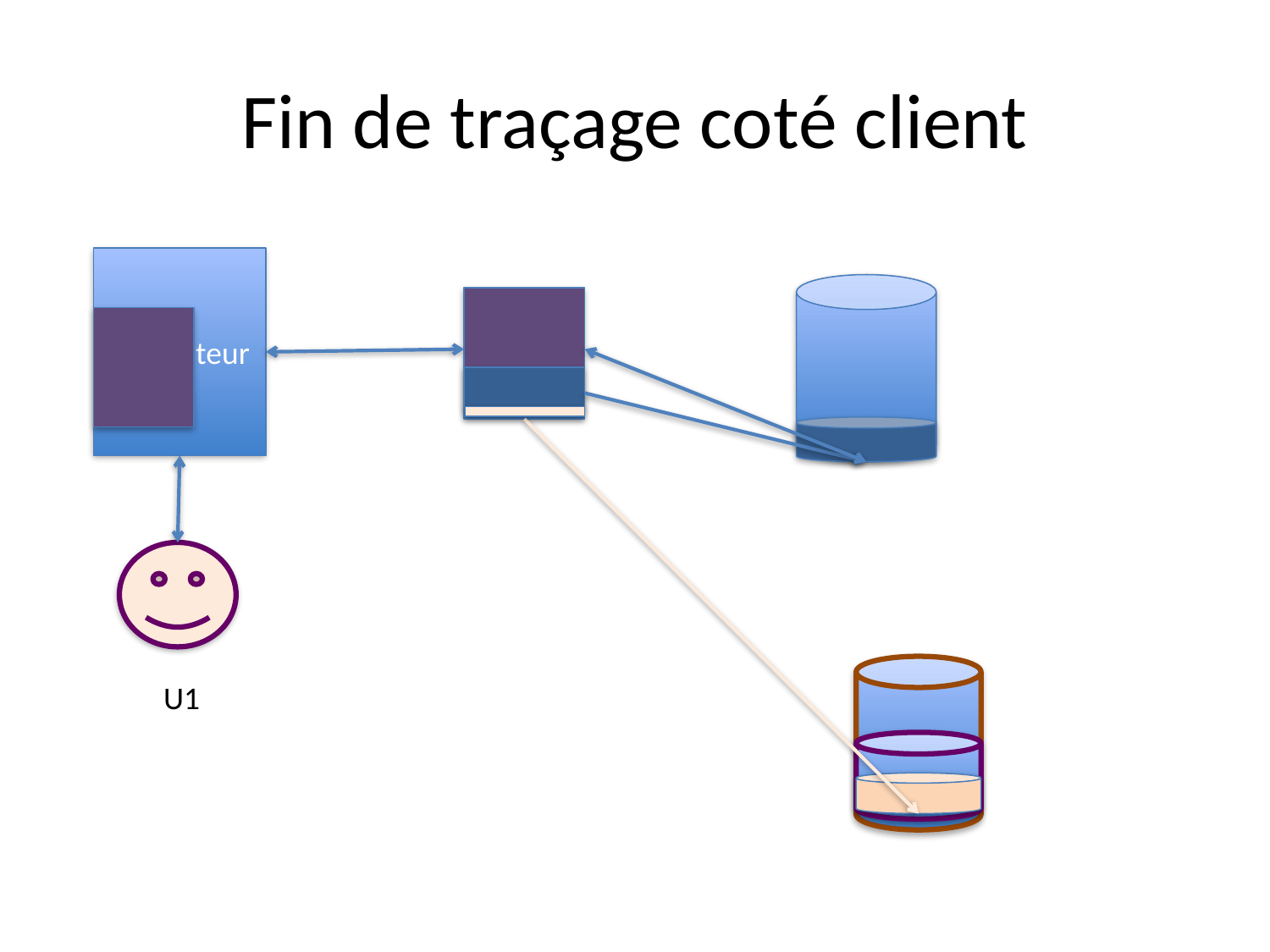

# Fin de traçage coté client

Navigateur

U1